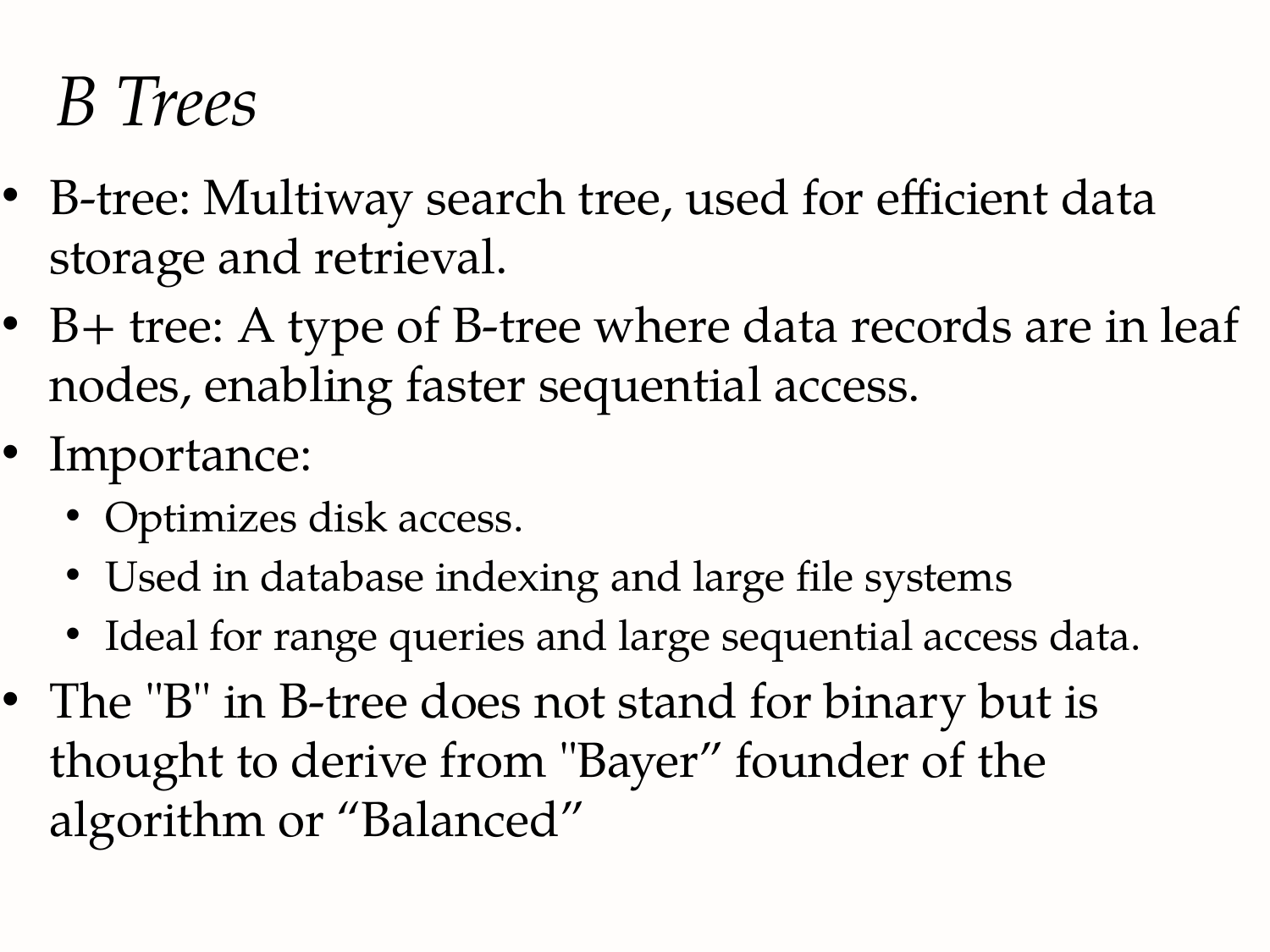

B Trees
B-tree: Multiway search tree, used for efficient data storage and retrieval.
B+ tree: A type of B-tree where data records are in leaf nodes, enabling faster sequential access.
Importance:
Optimizes disk access.
Used in database indexing and large file systems
Ideal for range queries and large sequential access data.
The "B" in B-tree does not stand for binary but is thought to derive from "Bayer” founder of the algorithm or “Balanced”

# 3